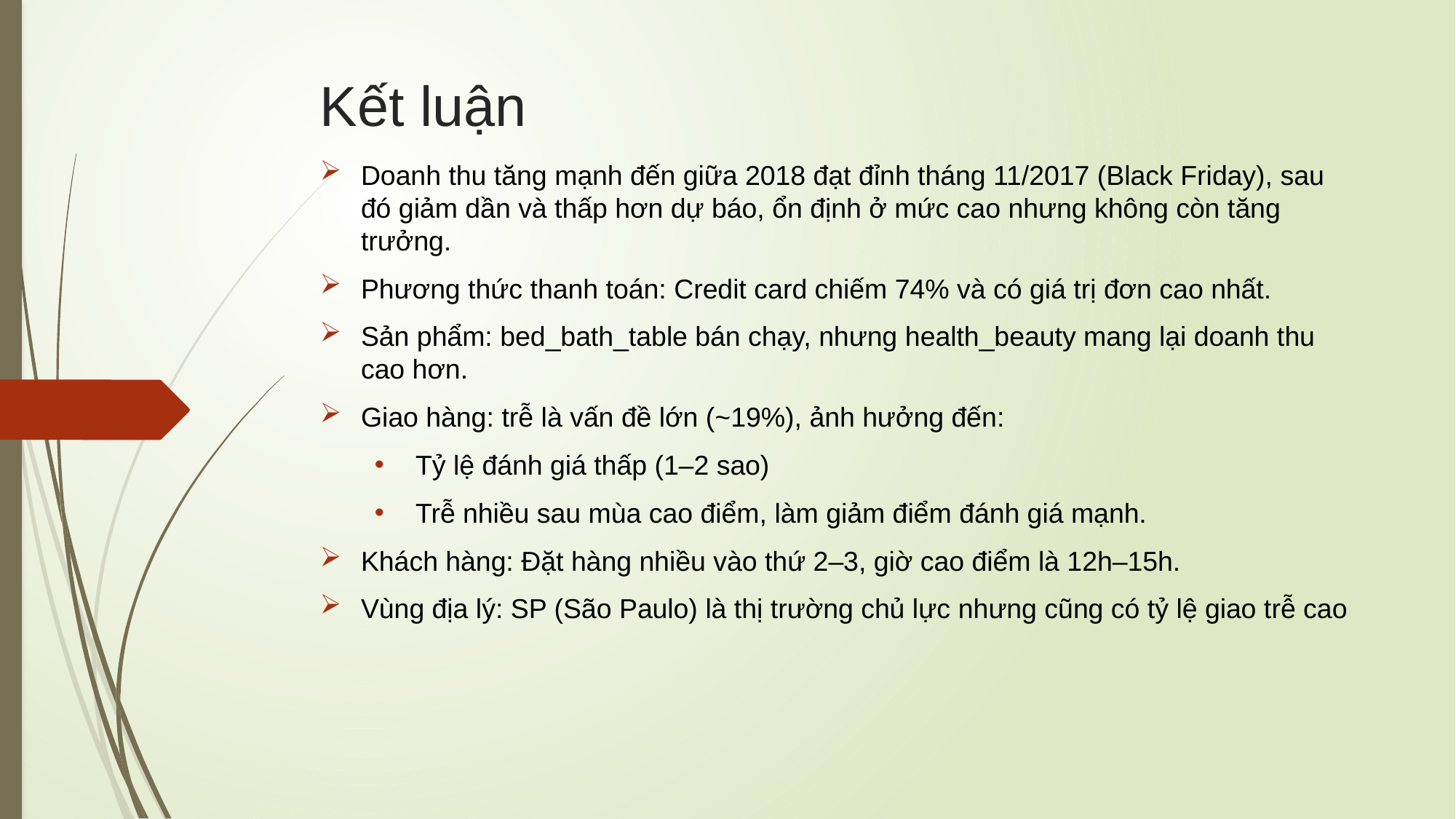

# Kết luận
Doanh thu tăng mạnh đến giữa 2018 đạt đỉnh tháng 11/2017 (Black Friday), sau đó giảm dần và thấp hơn dự báo, ổn định ở mức cao nhưng không còn tăng trưởng.
Phương thức thanh toán: Credit card chiếm 74% và có giá trị đơn cao nhất.
Sản phẩm: bed_bath_table bán chạy, nhưng health_beauty mang lại doanh thu cao hơn.
Giao hàng: trễ là vấn đề lớn (~19%), ảnh hưởng đến:
Tỷ lệ đánh giá thấp (1–2 sao)
Trễ nhiều sau mùa cao điểm, làm giảm điểm đánh giá mạnh.
Khách hàng: Đặt hàng nhiều vào thứ 2–3, giờ cao điểm là 12h–15h.
Vùng địa lý: SP (São Paulo) là thị trường chủ lực nhưng cũng có tỷ lệ giao trễ cao